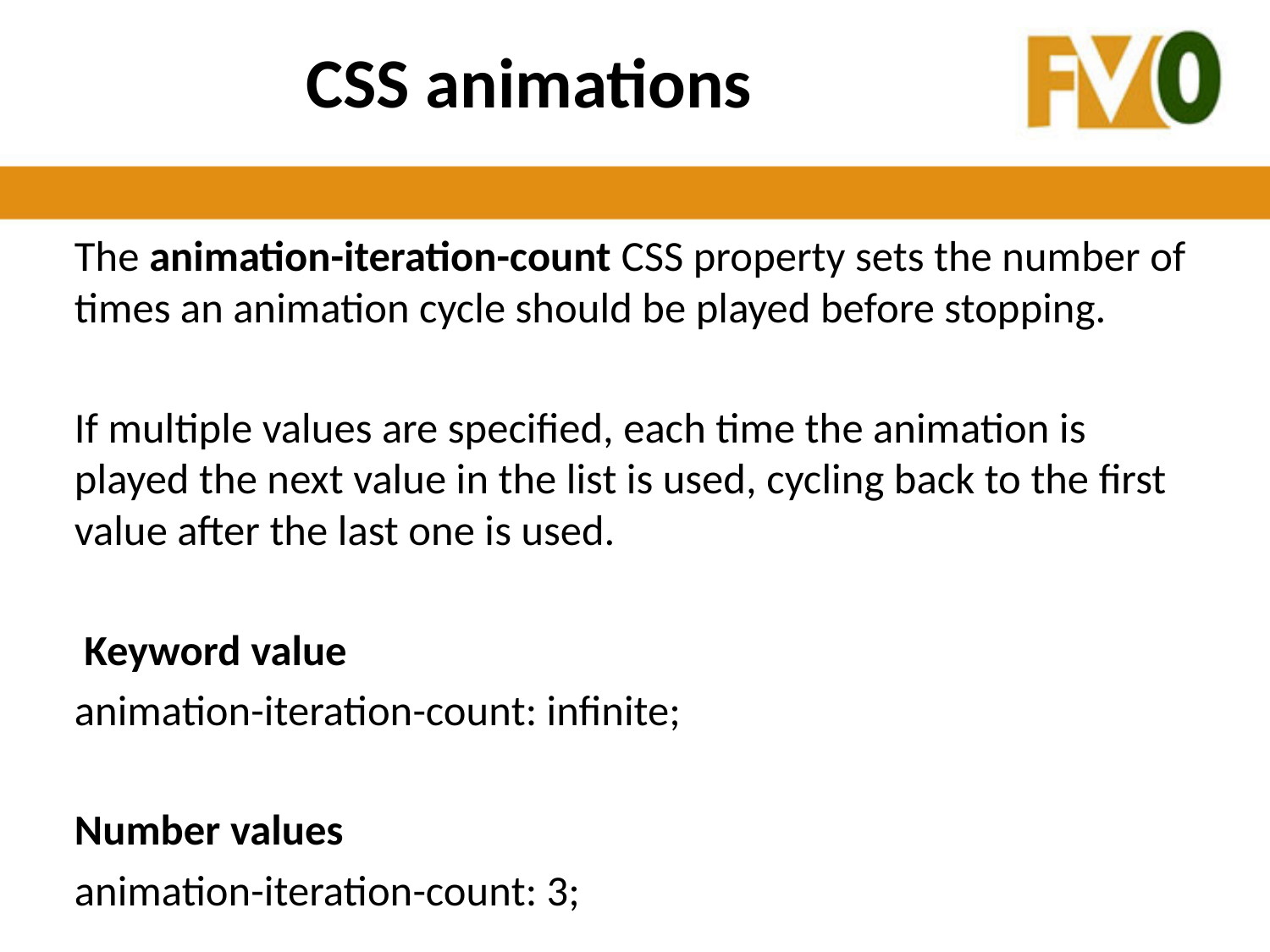

# CSS animations
The animation-iteration-count CSS property sets the number of times an animation cycle should be played before stopping.

If multiple values are specified, each time the animation is played the next value in the list is used, cycling back to the first value after the last one is used.

 Keyword value
animation-iteration-count: infinite;

Number values
animation-iteration-count: 3;